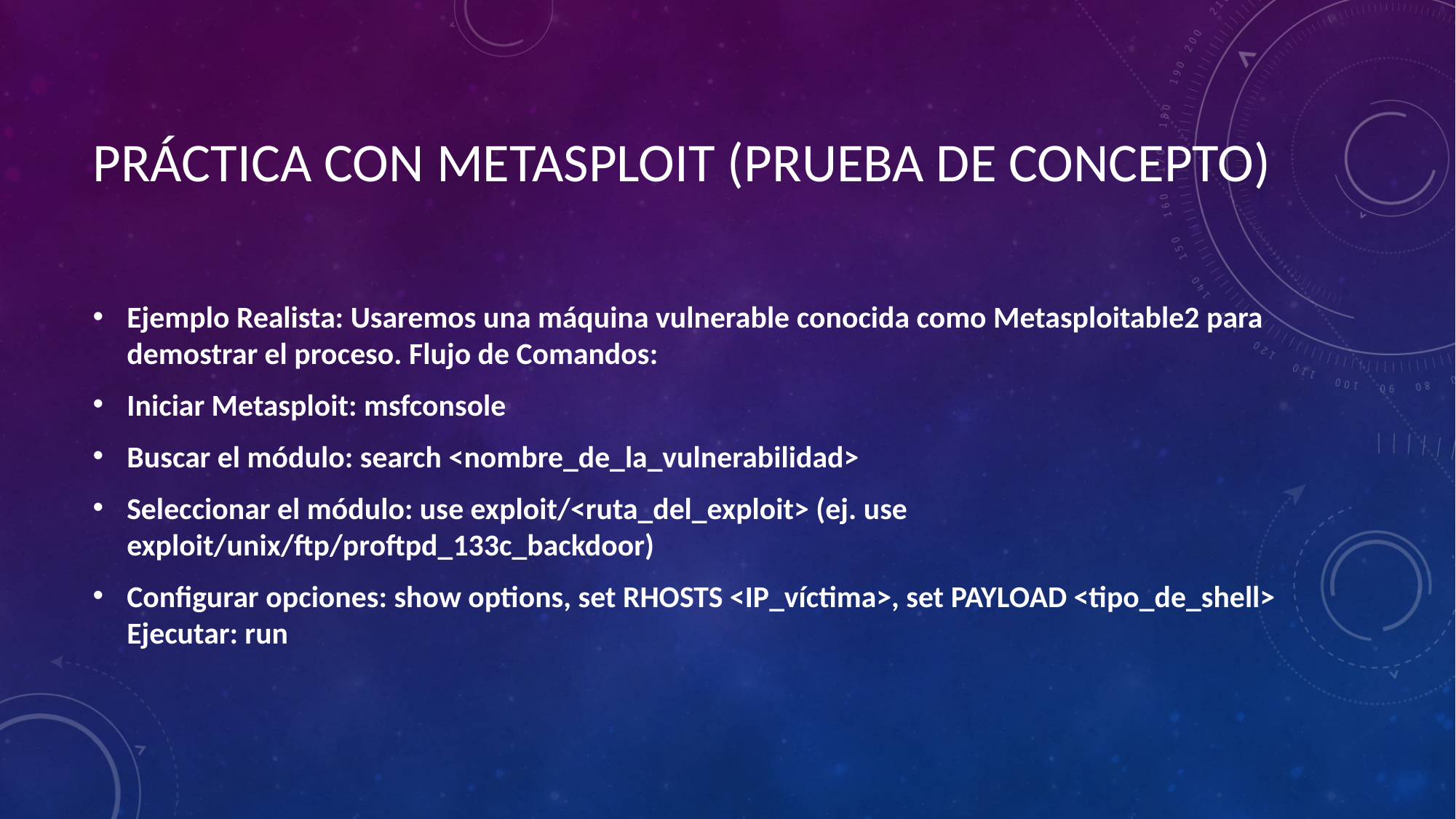

# Práctica con Metasploit (Prueba de Concepto)
Ejemplo Realista: Usaremos una máquina vulnerable conocida como Metasploitable2 para demostrar el proceso. Flujo de Comandos:
Iniciar Metasploit: msfconsole
Buscar el módulo: search <nombre_de_la_vulnerabilidad>
Seleccionar el módulo: use exploit/<ruta_del_exploit> (ej. use exploit/unix/ftp/proftpd_133c_backdoor)
Configurar opciones: show options, set RHOSTS <IP_víctima>, set PAYLOAD <tipo_de_shell> Ejecutar: run